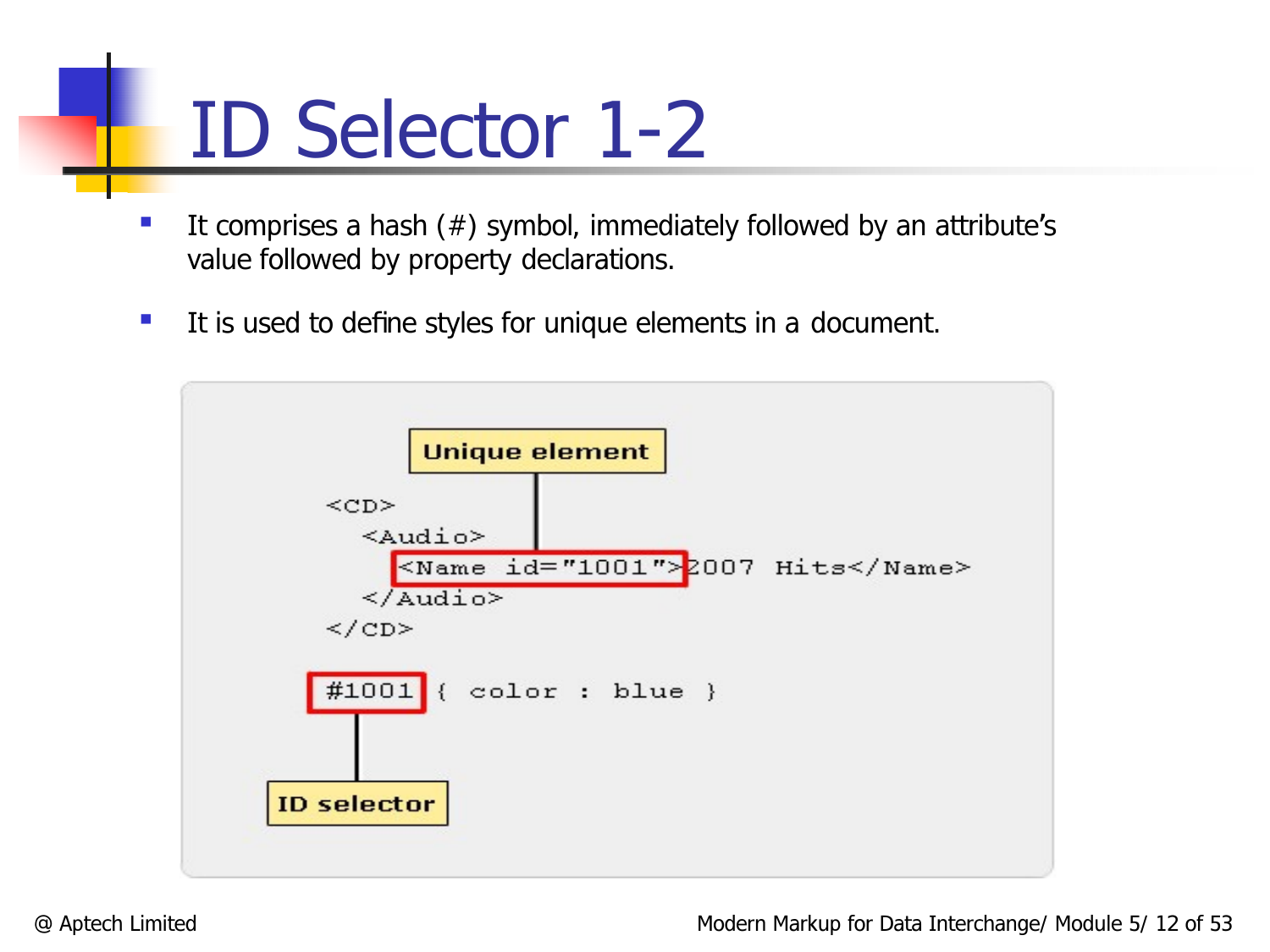

# ID Selector 1-2

It comprises a hash (#) symbol, immediately followed by an attribute’s  value followed by property declarations.
It is used to define styles for unique elements in a document.

@ Aptech Limited
Modern Markup for Data Interchange/ Module 5/ 12 of 53